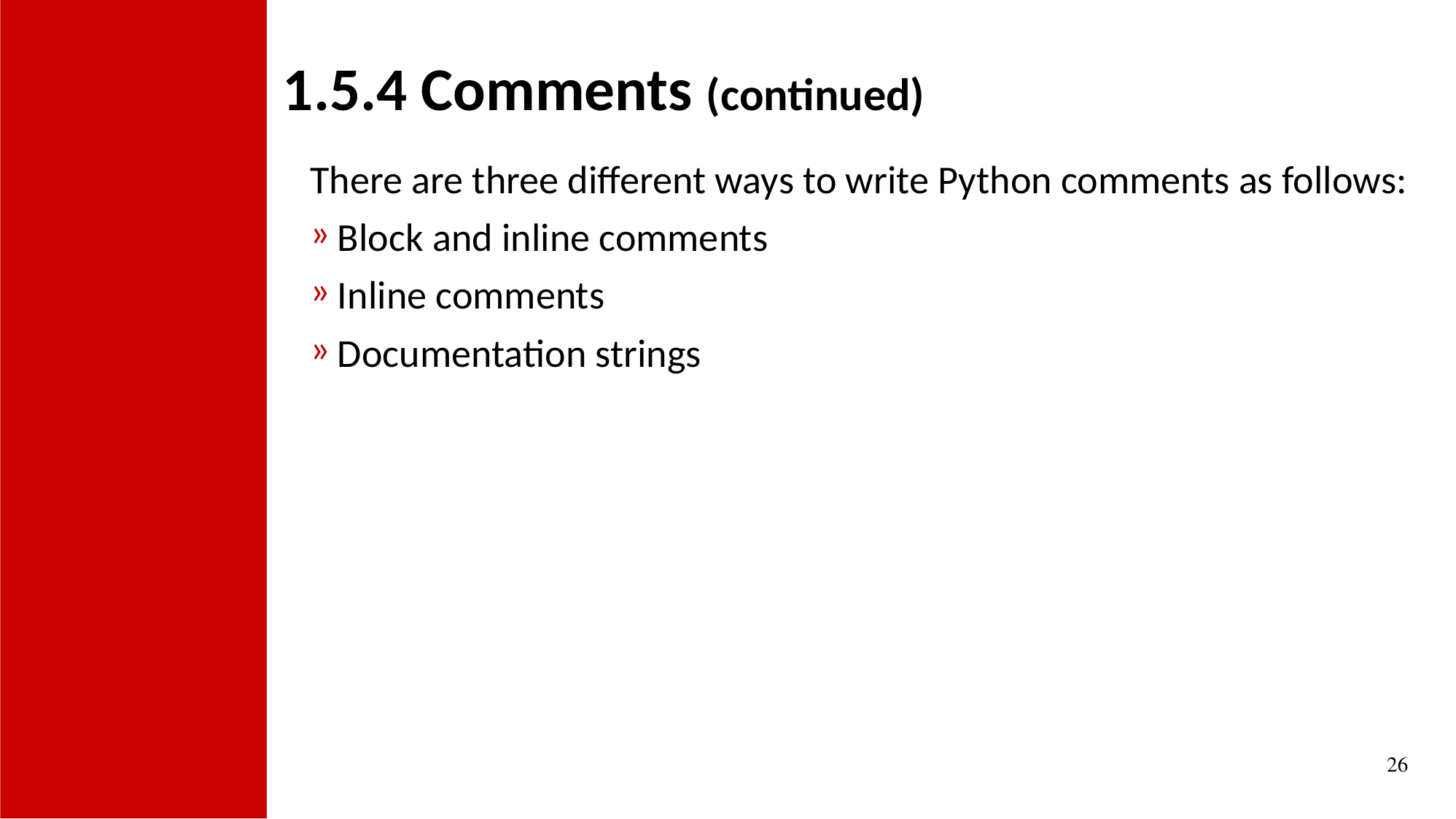

1.5.4 Comments (continued)
There are three different ways to write Python comments as follows:
Block and inline comments
Inline comments
Documentation strings
26